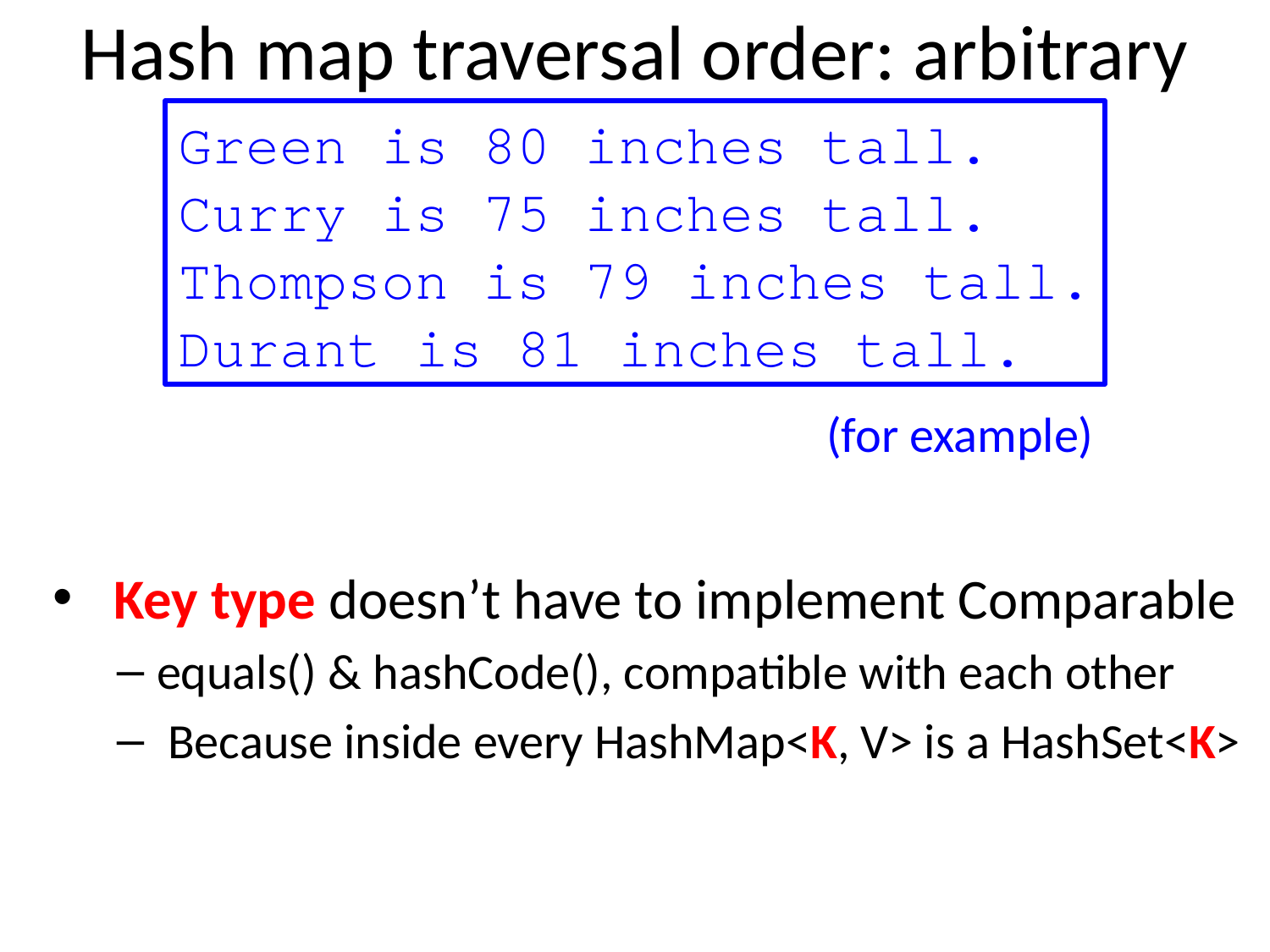

# Hash map traversal order: arbitrary
Green is 80 inches tall.
Curry is 75 inches tall.
Thompson is 79 inches tall.
Durant is 81 inches tall.
(for example)
 Key type doesn’t have to implement Comparable
equals() & hashCode(), compatible with each other
 Because inside every HashMap<K, V> is a HashSet<K>